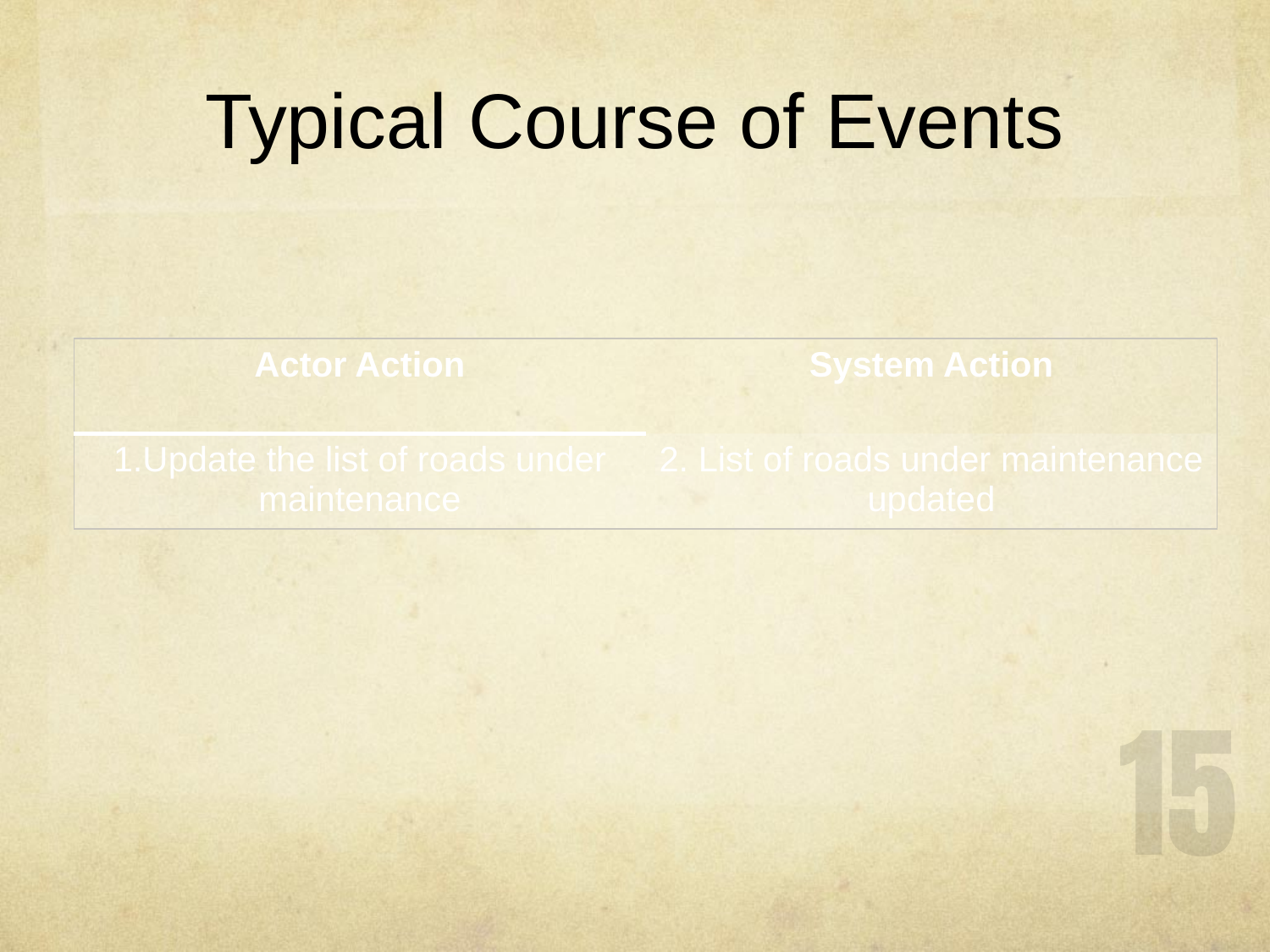

Typical Course of Events
| Actor Action | System Action |
| --- | --- |
| 1.Update the list of roads under maintenance | 2. List of roads under maintenance updated |
15